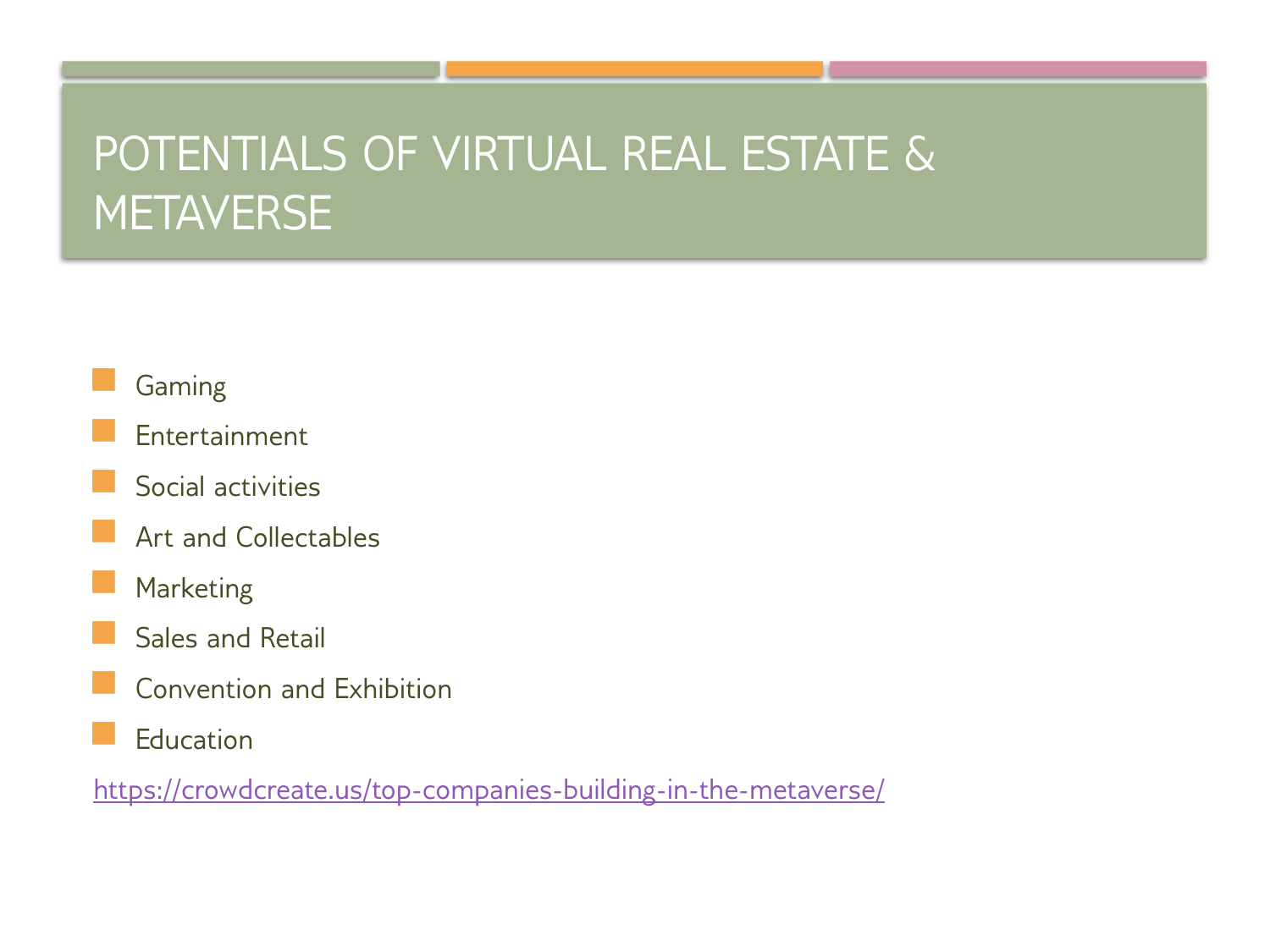

# Potentials of Virtual real estate & Metaverse

Gaming
Entertainment
Social activities
Art and Collectables
Marketing
Sales and Retail
Convention and Exhibition
Education
https://crowdcreate.us/top-companies-building-in-the-metaverse/